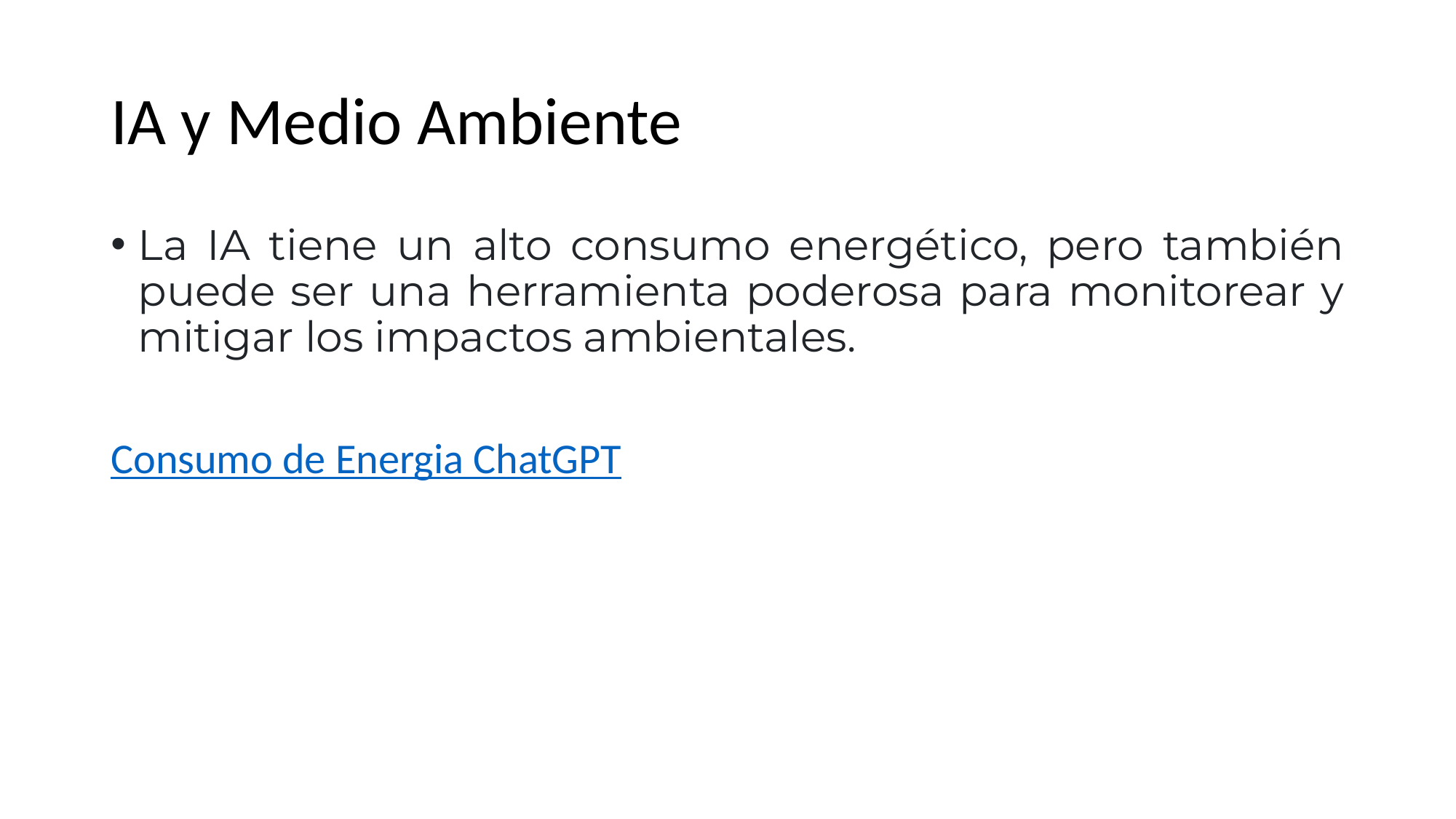

# IA y Medio Ambiente
La IA tiene un alto consumo energético, pero también puede ser una herramienta poderosa para monitorear y mitigar los impactos ambientales.

Consumo de Energia ChatGPT